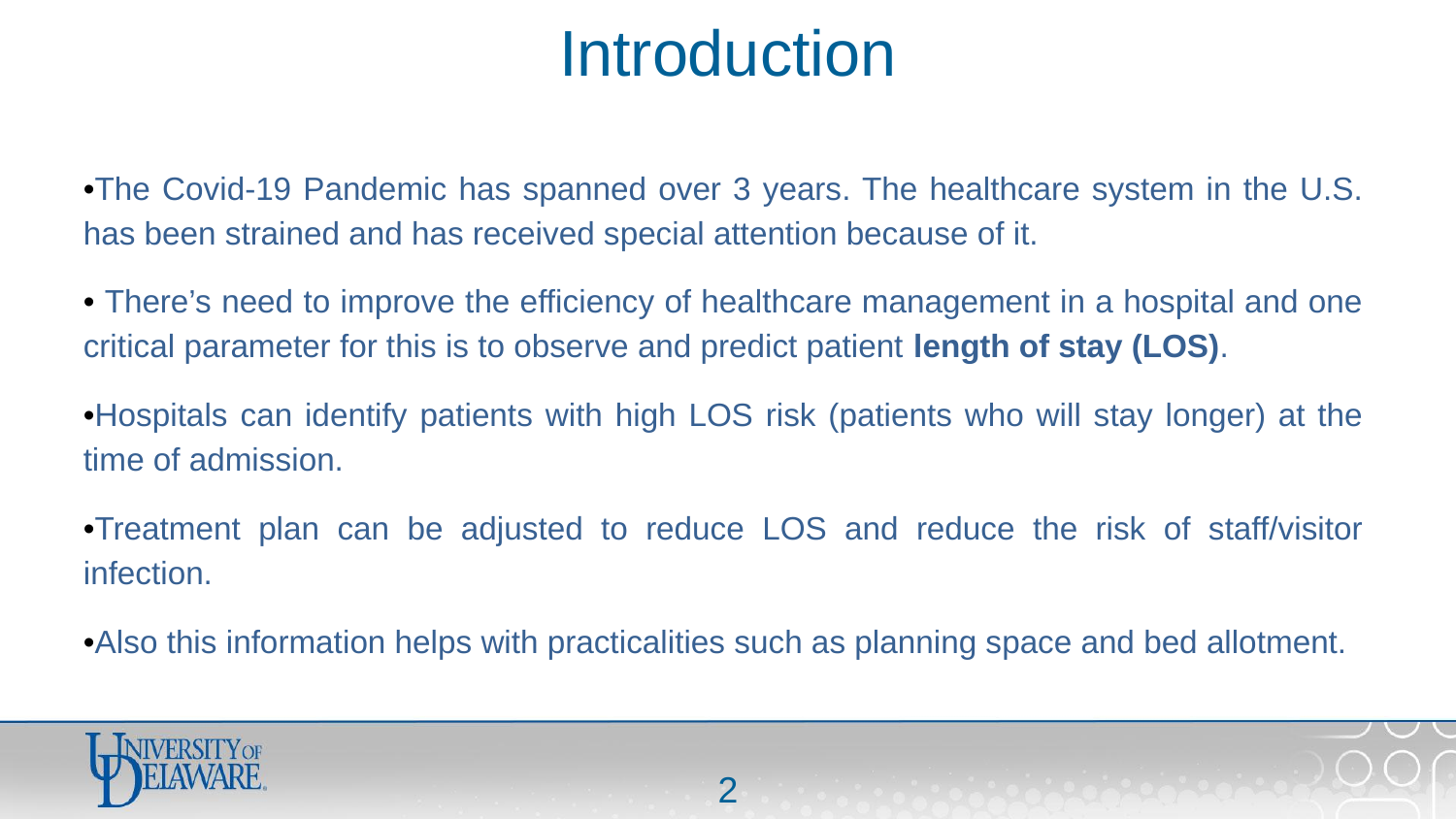

# Introduction
•The Covid-19 Pandemic has spanned over 3 years. The healthcare system in the U.S. has been strained and has received special attention because of it.
• There’s need to improve the efficiency of healthcare management in a hospital and one critical parameter for this is to observe and predict patient length of stay (LOS).
•Hospitals can identify patients with high LOS risk (patients who will stay longer) at the time of admission.
•Treatment plan can be adjusted to reduce LOS and reduce the risk of staff/visitor infection.
•Also this information helps with practicalities such as planning space and bed allotment.

2